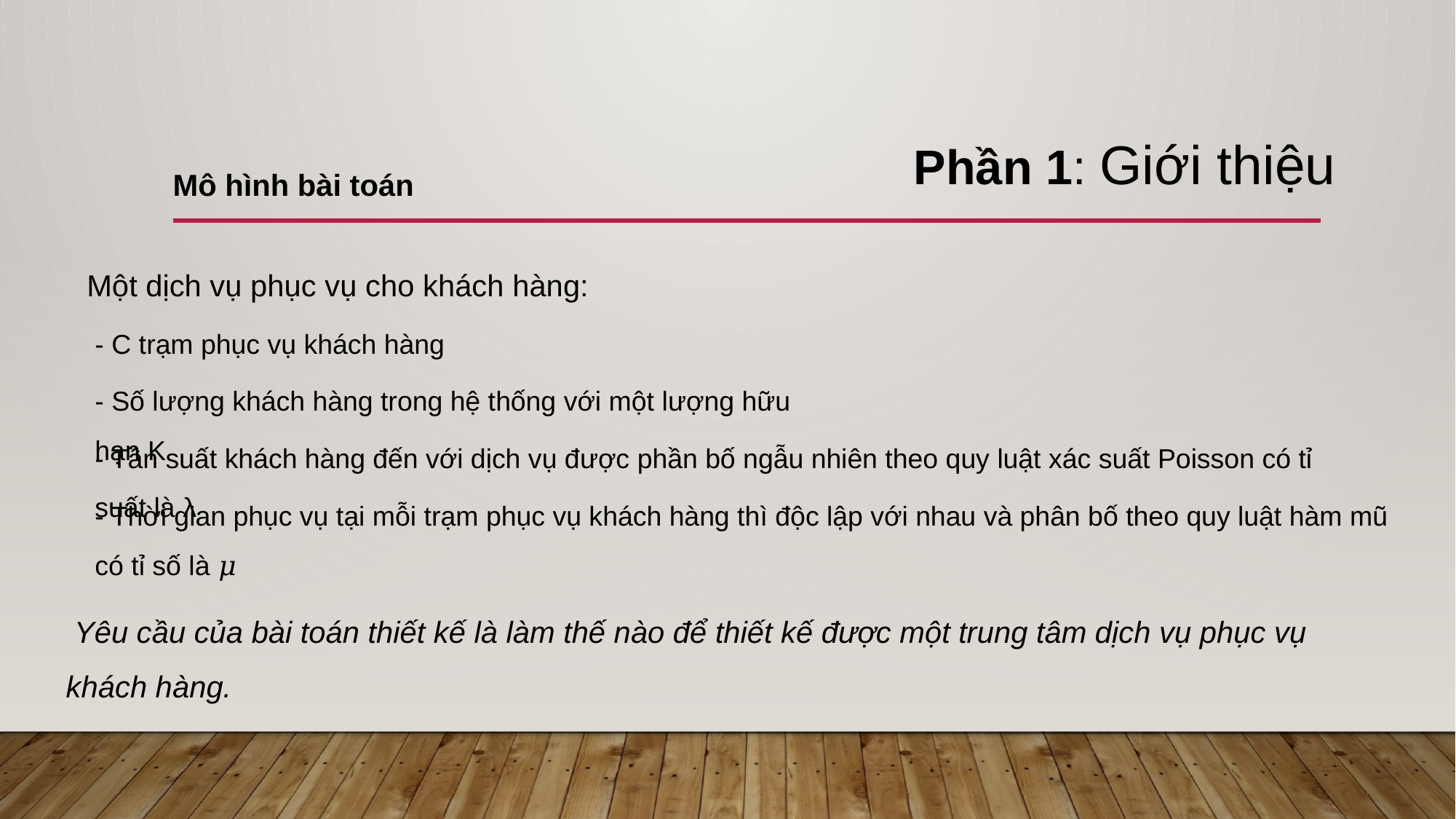

Phần 1: Giới thiệu
Mô hình bài toán
Một dịch vụ phục vụ cho khách hàng:
- C trạm phục vụ khách hàng
- Số lượng khách hàng trong hệ thống với một lượng hữu hạn K
- Tần suất khách hàng đến với dịch vụ được phần bố ngẫu nhiên theo quy luật xác suất Poisson có tỉ suất là λ
- Thời gian phục vụ tại mỗi trạm phục vụ khách hàng thì độc lập với nhau và phân bố theo quy luật hàm mũ có tỉ số là 𝜇
 Yêu cầu của bài toán thiết kế là làm thế nào để thiết kế được một trung tâm dịch vụ phục vụ khách hàng.